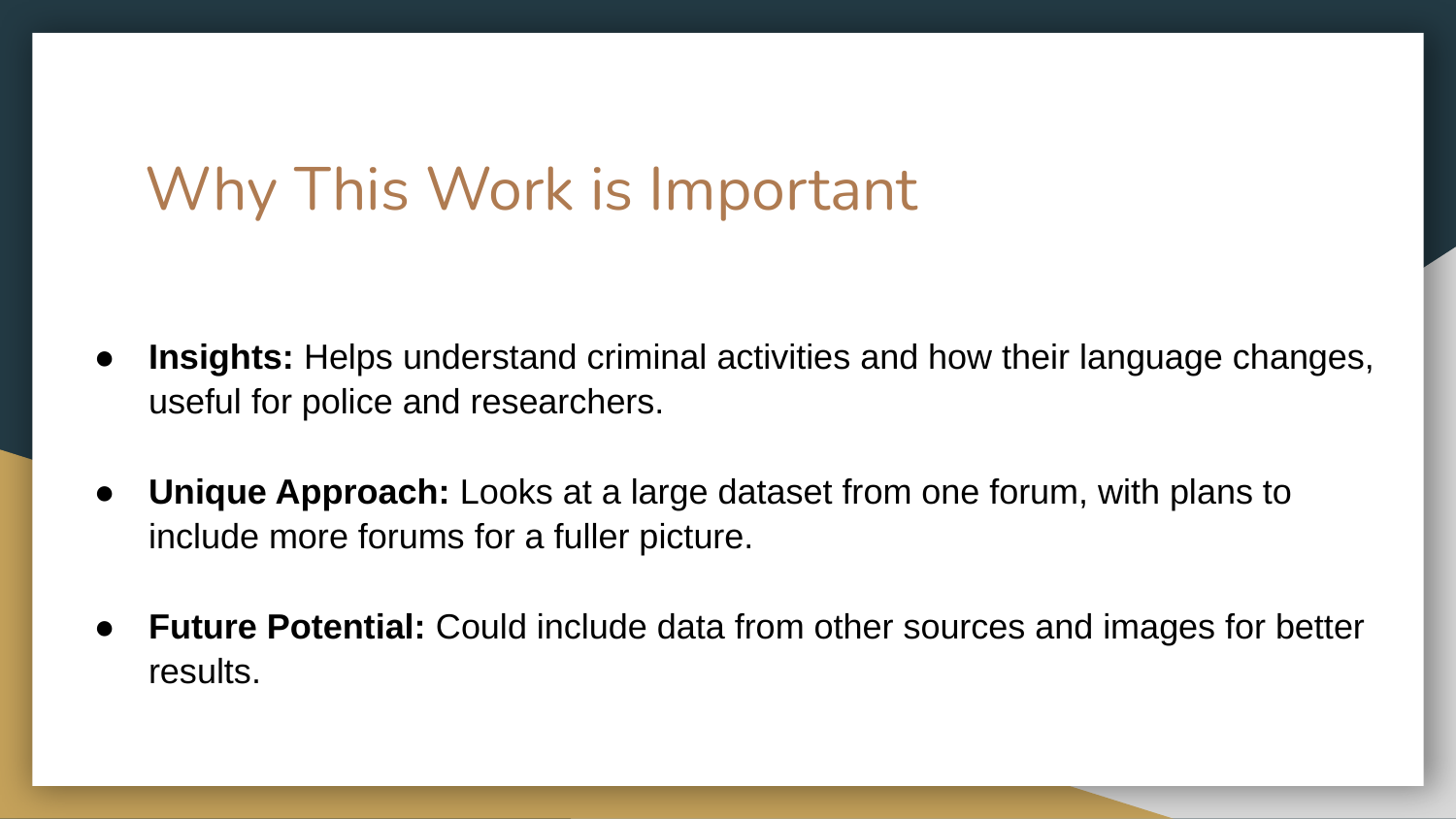

# Why This Work is Important
Insights: Helps understand criminal activities and how their language changes, useful for police and researchers.

Unique Approach: Looks at a large dataset from one forum, with plans to include more forums for a fuller picture.

Future Potential: Could include data from other sources and images for better results.